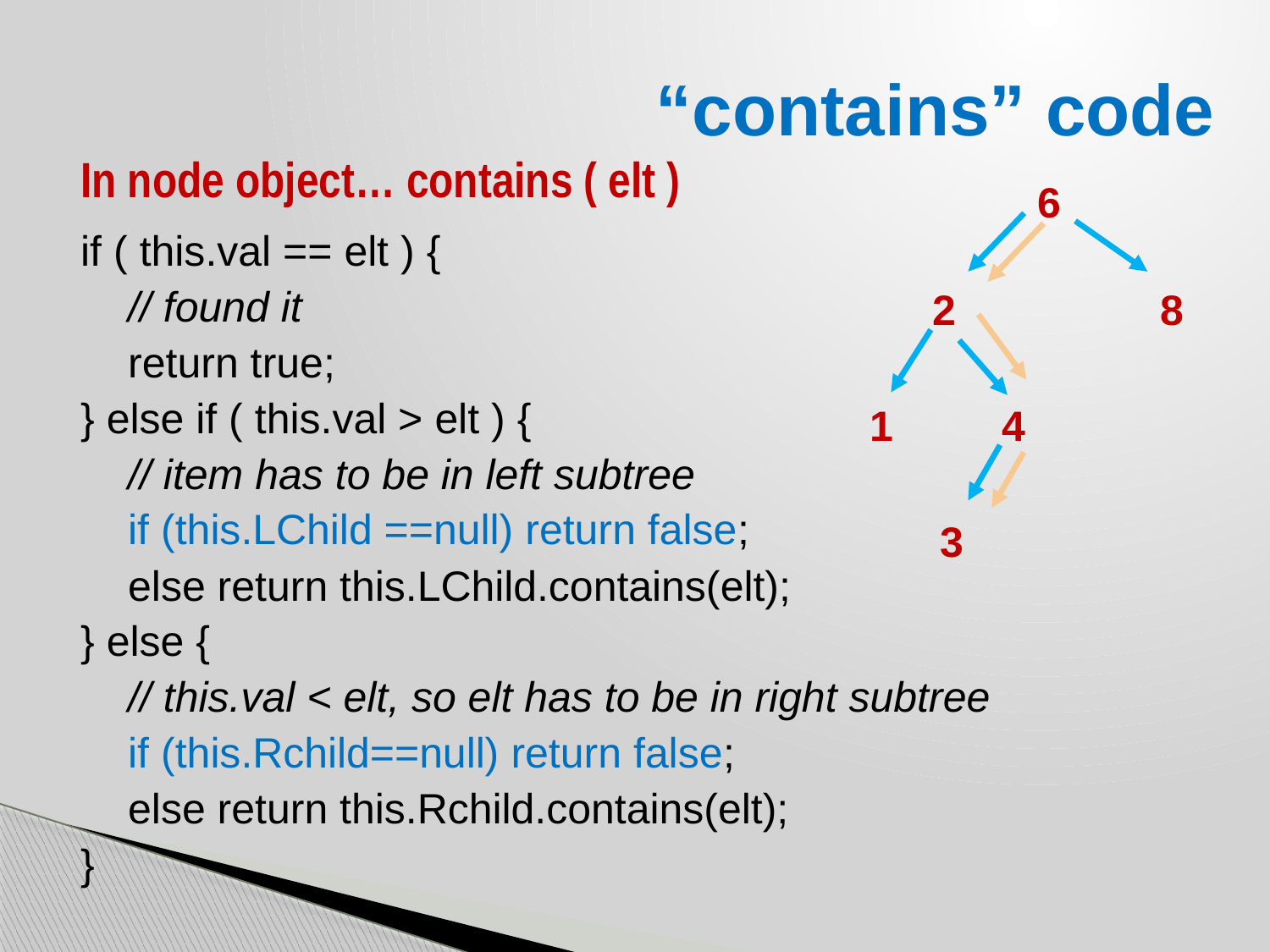

# “contains” code
In node object… contains ( elt )
if ( this.val == elt ) {
    // found it
    return true;
} else if ( this.val > elt ) {
    // item has to be in left subtree
    if (this.LChild ==null) return false;
    else return this.LChild.contains(elt);
} else {
    // this.val < elt, so elt has to be in right subtree
    if (this.Rchild==null) return false;
    else return this.Rchild.contains(elt);
}
6
2
8
1
4
3